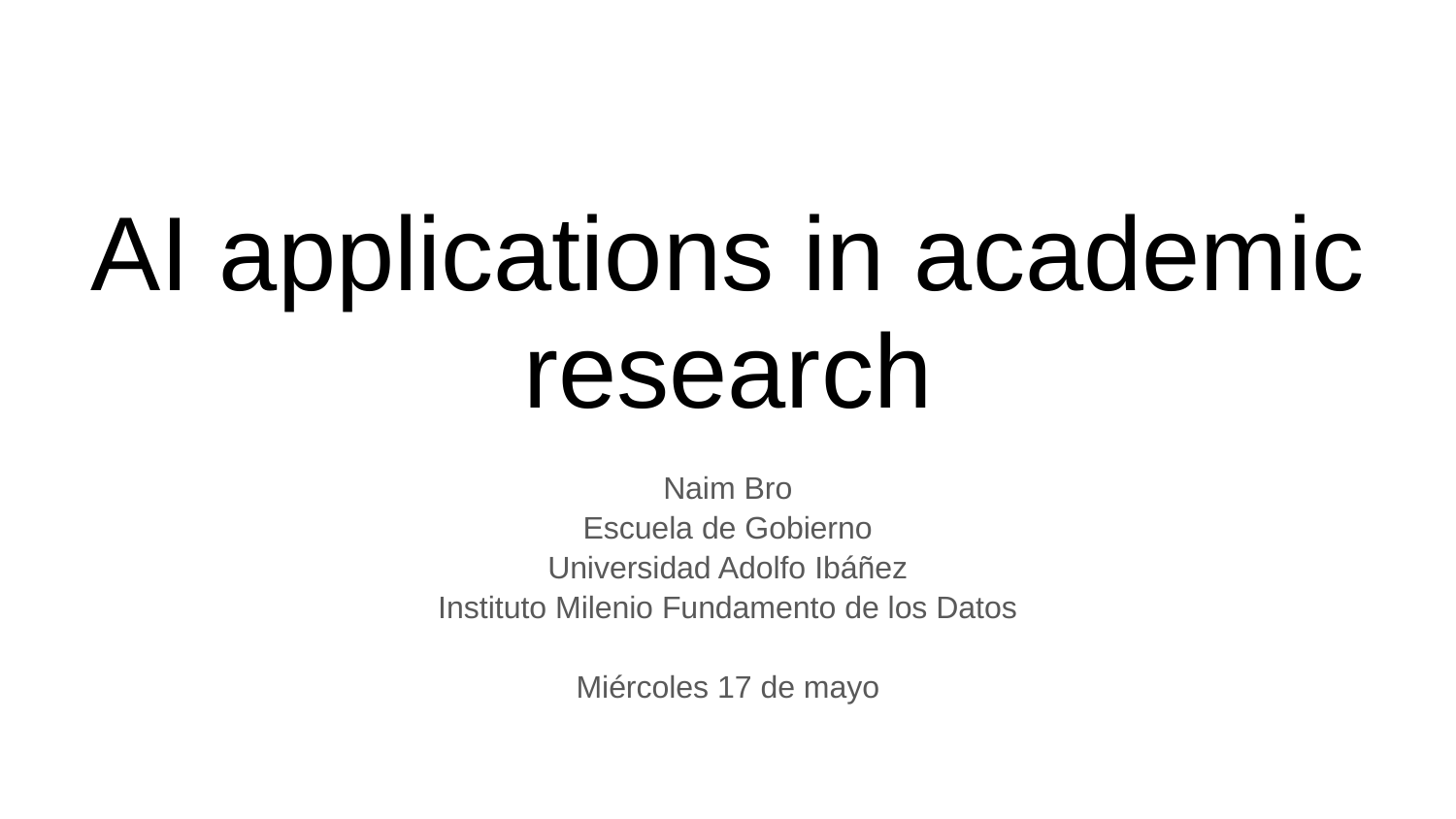

# AI applications in academic research
Naim Bro
Escuela de Gobierno
Universidad Adolfo Ibáñez
Instituto Milenio Fundamento de los Datos

Miércoles 17 de mayo